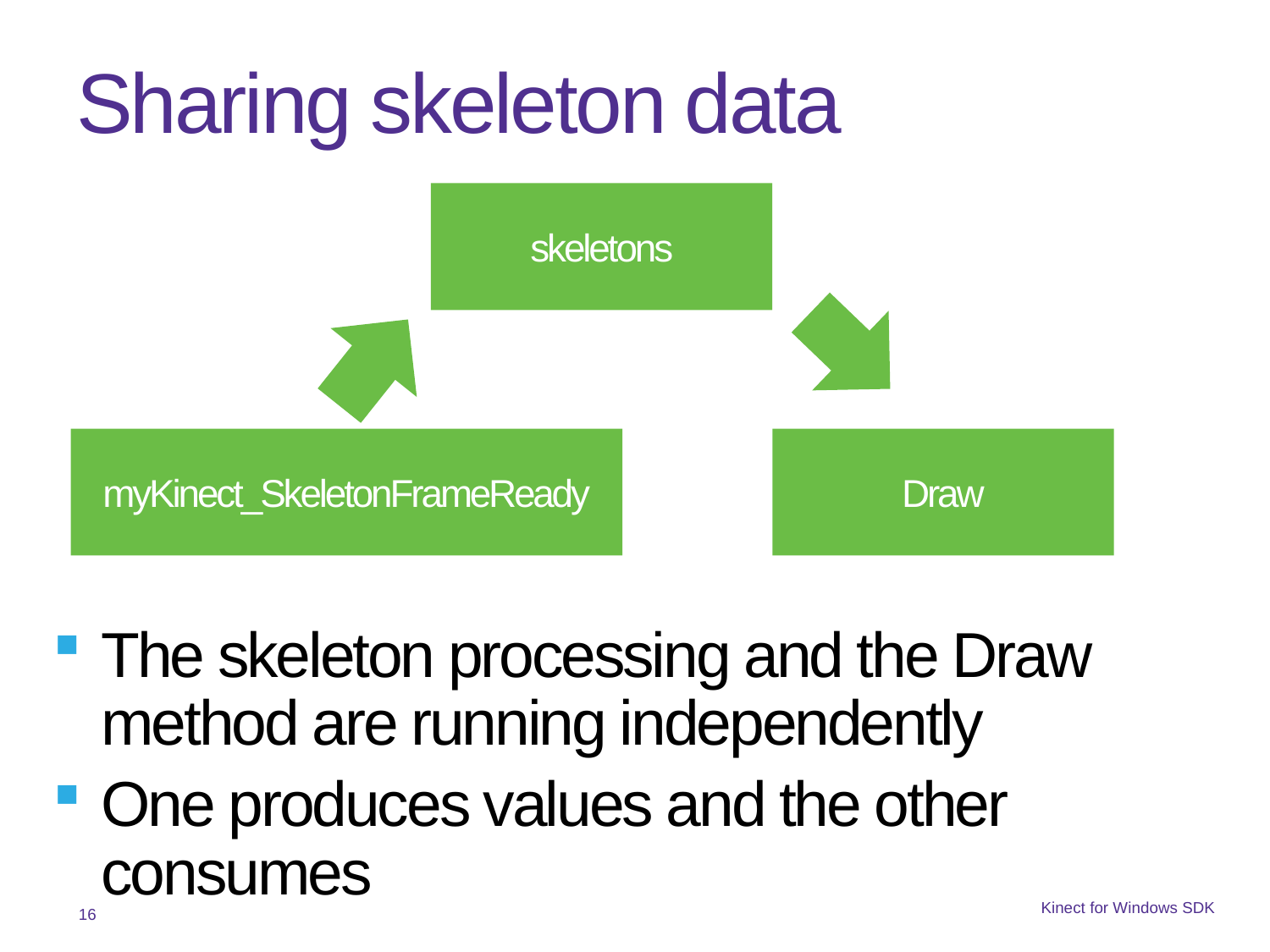

# Sharing skeleton data
skeletons

myKinect_SkeletonFrameReady
Draw
The skeleton processing and the Draw method are running independently
One produces values and the other consumes
16